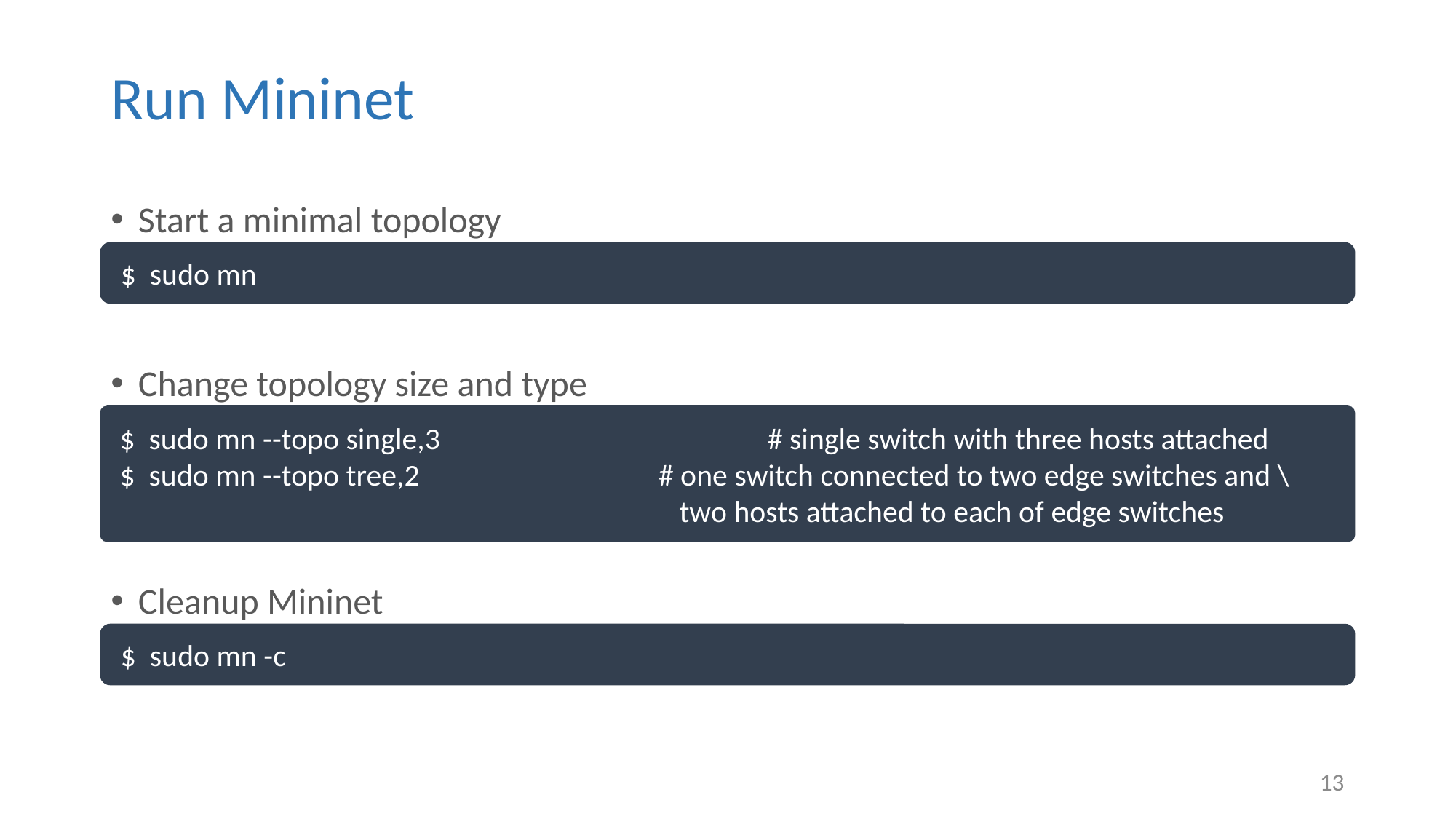

# Run Mininet
Start a minimal topology

Change topology size and type

Cleanup Mininet
 $  sudo mn
 $  sudo mn --topo single,3			# single switch with three hosts attached
 $  sudo mn --topo tree,2			# one switch connected to two edge switches and \
					   two hosts attached to each of edge switches
 $  sudo mn -c

13